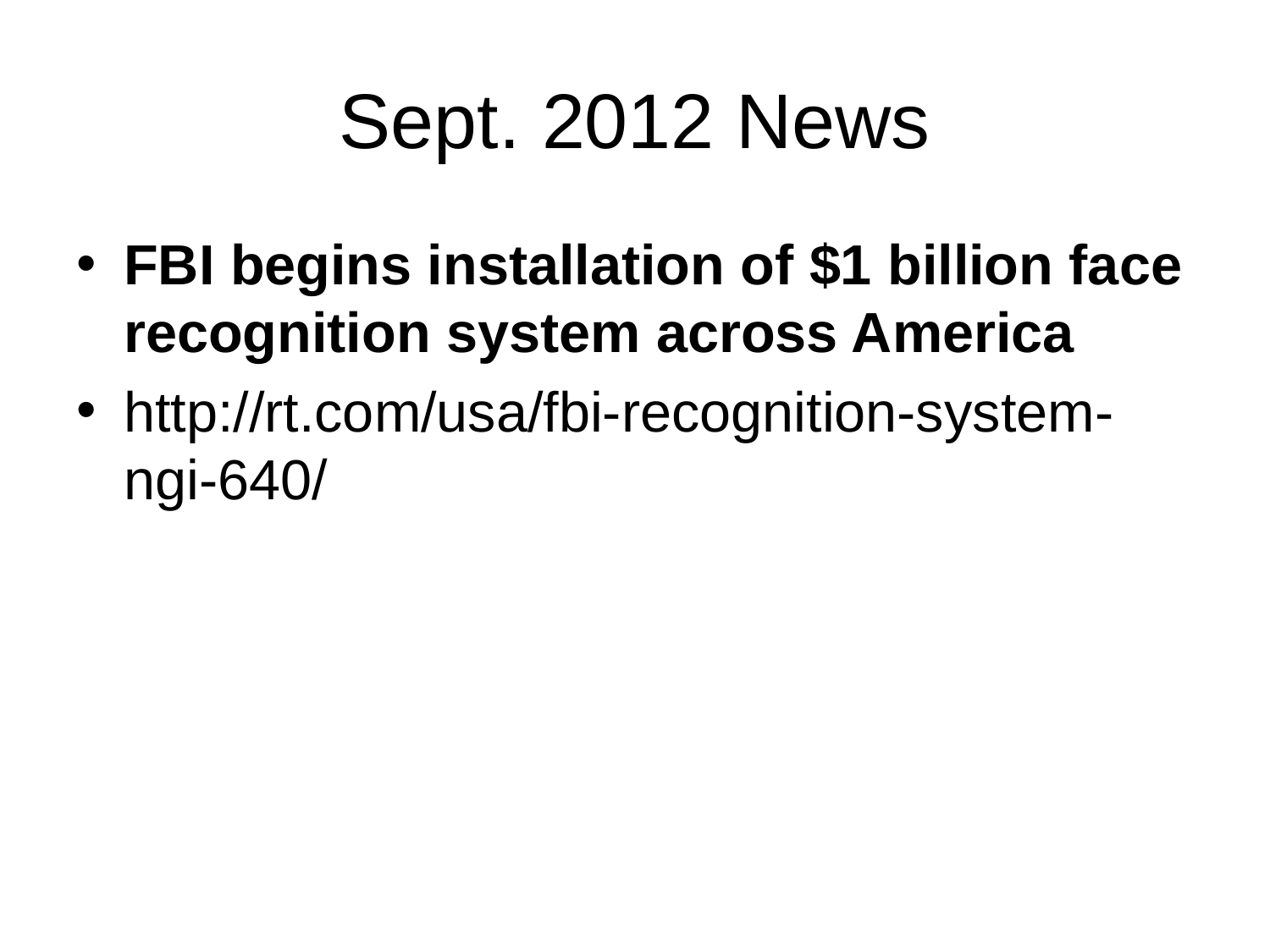

# Sept. 2012 News
FBI begins installation of $1 billion face recognition system across America
http://rt.com/usa/fbi-recognition-system-ngi-640/